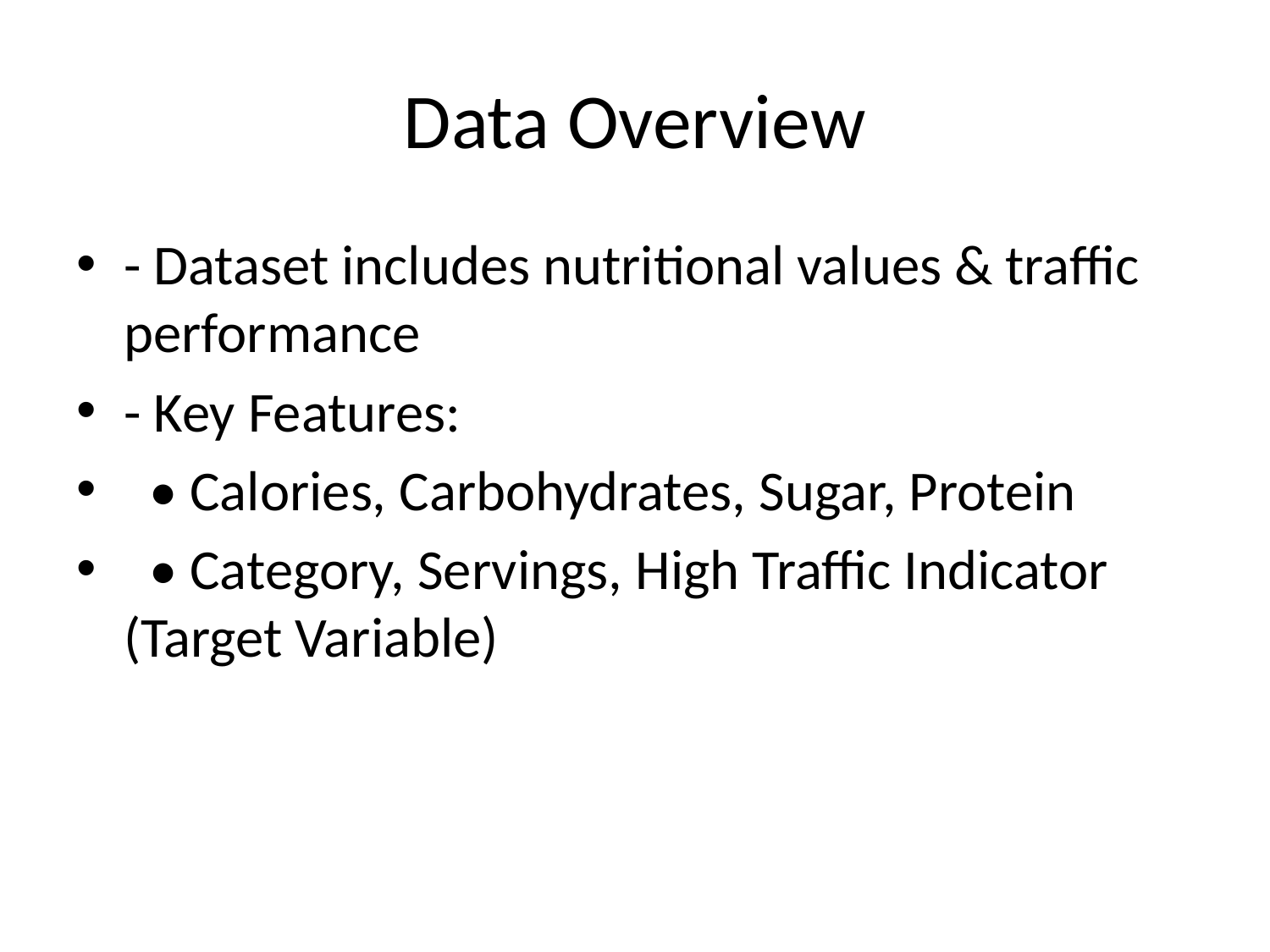

# Data Overview
- Dataset includes nutritional values & traffic performance
- Key Features:
  • Calories, Carbohydrates, Sugar, Protein
  • Category, Servings, High Traffic Indicator (Target Variable)